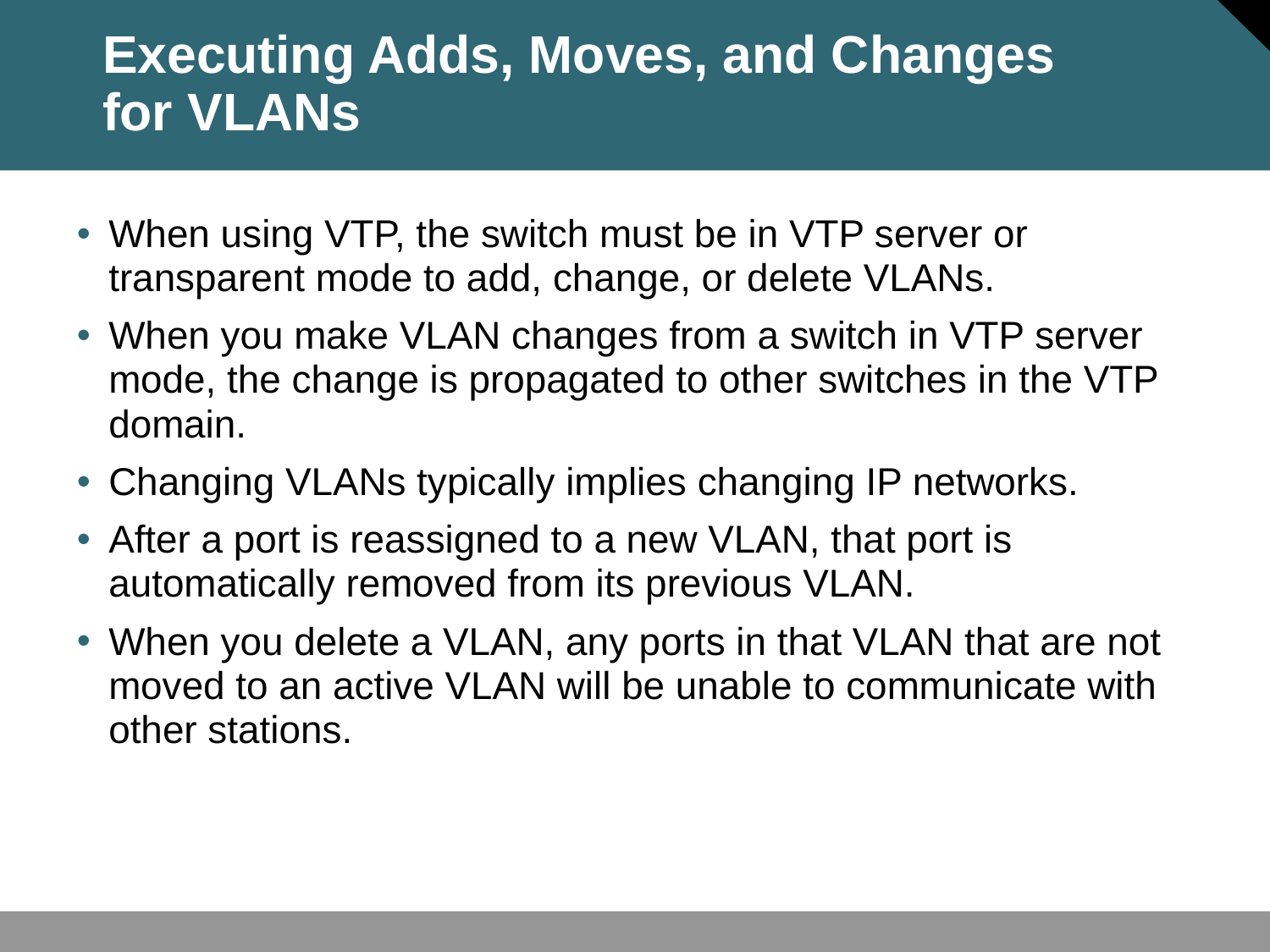

# Executing Adds, Moves, and Changes for VLANs
When using VTP, the switch must be in VTP server or transparent mode to add, change, or delete VLANs.
When you make VLAN changes from a switch in VTP server mode, the change is propagated to other switches in the VTP domain.
Changing VLANs typically implies changing IP networks.
After a port is reassigned to a new VLAN, that port is automatically removed from its previous VLAN.
When you delete a VLAN, any ports in that VLAN that are not moved to an active VLAN will be unable to communicate with other stations.